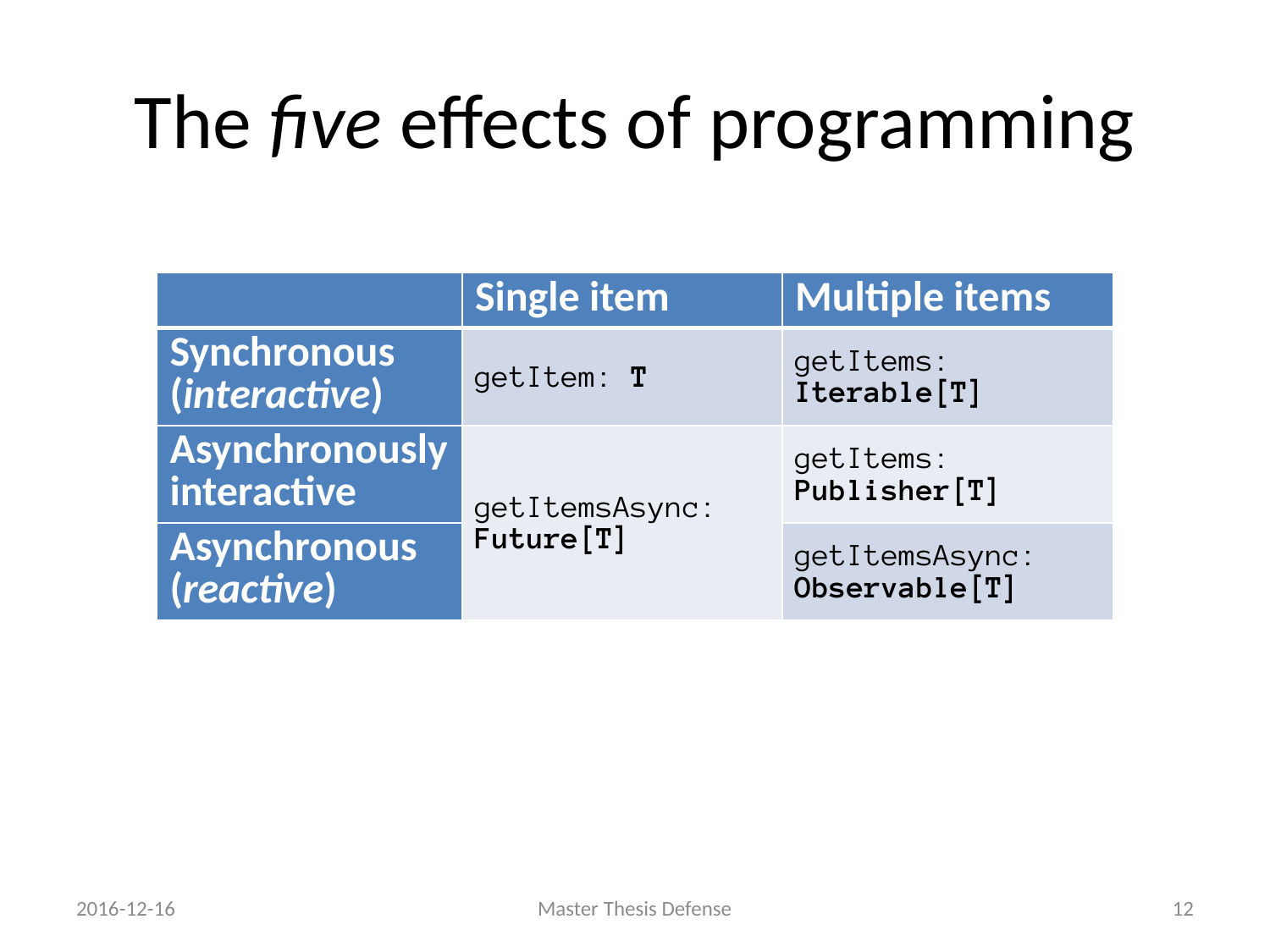

# The five effects of programming
|  | Single item | Multiple items |
| --- | --- | --- |
| Synchronous (interactive) | getItem: T | getItems: Iterable[T] |
| Asynchronously interactive | getItemsAsync: Future[T] | getItems: Publisher[T] |
| Asynchronous (reactive) |  | getItemsAsync: Observable[T] |
2016-12-16
Master Thesis Defense
12